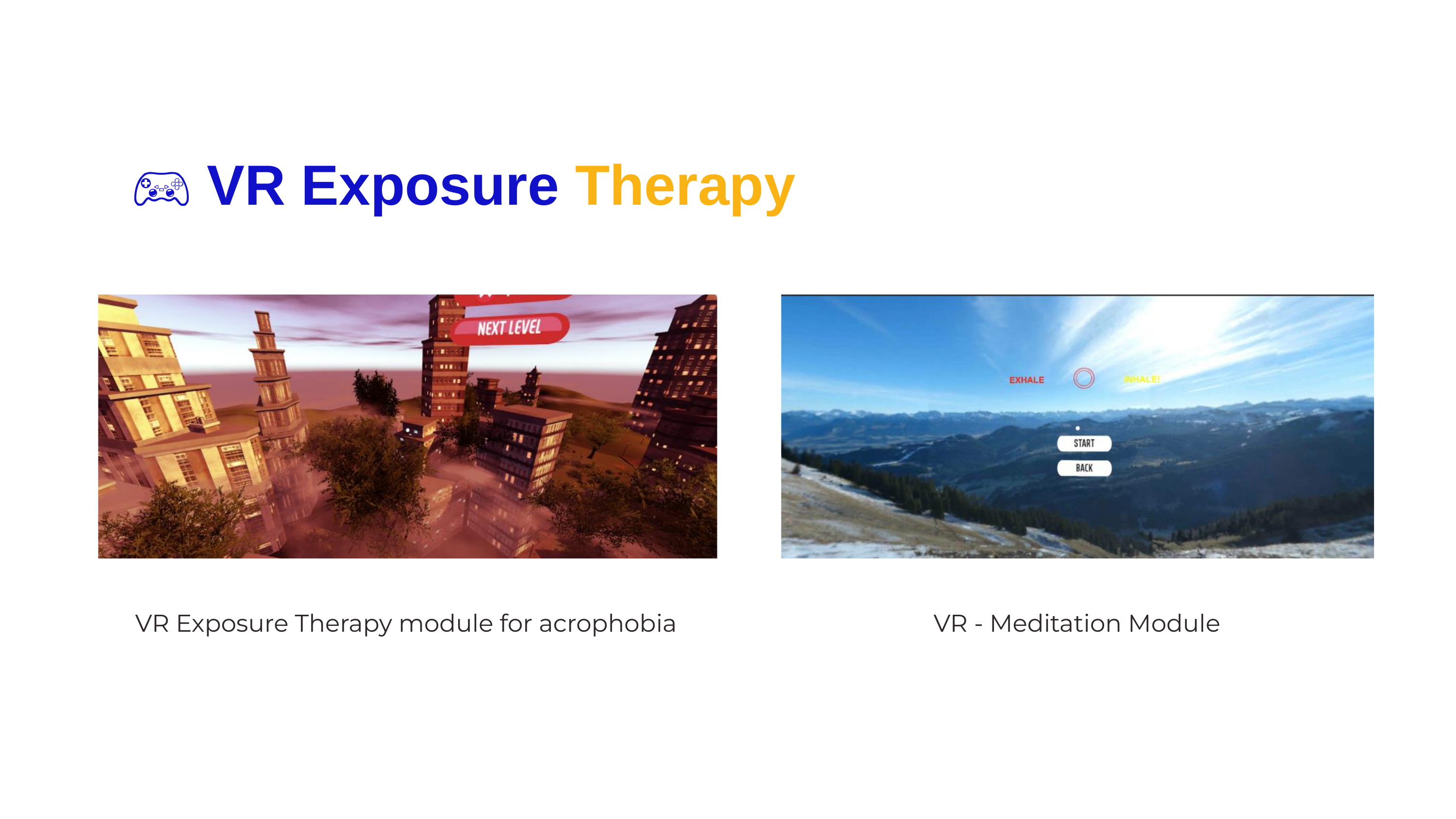

🎮 VR Exposure Therapy

VR Exposure Therapy module for acrophobia
VR - Meditation Module